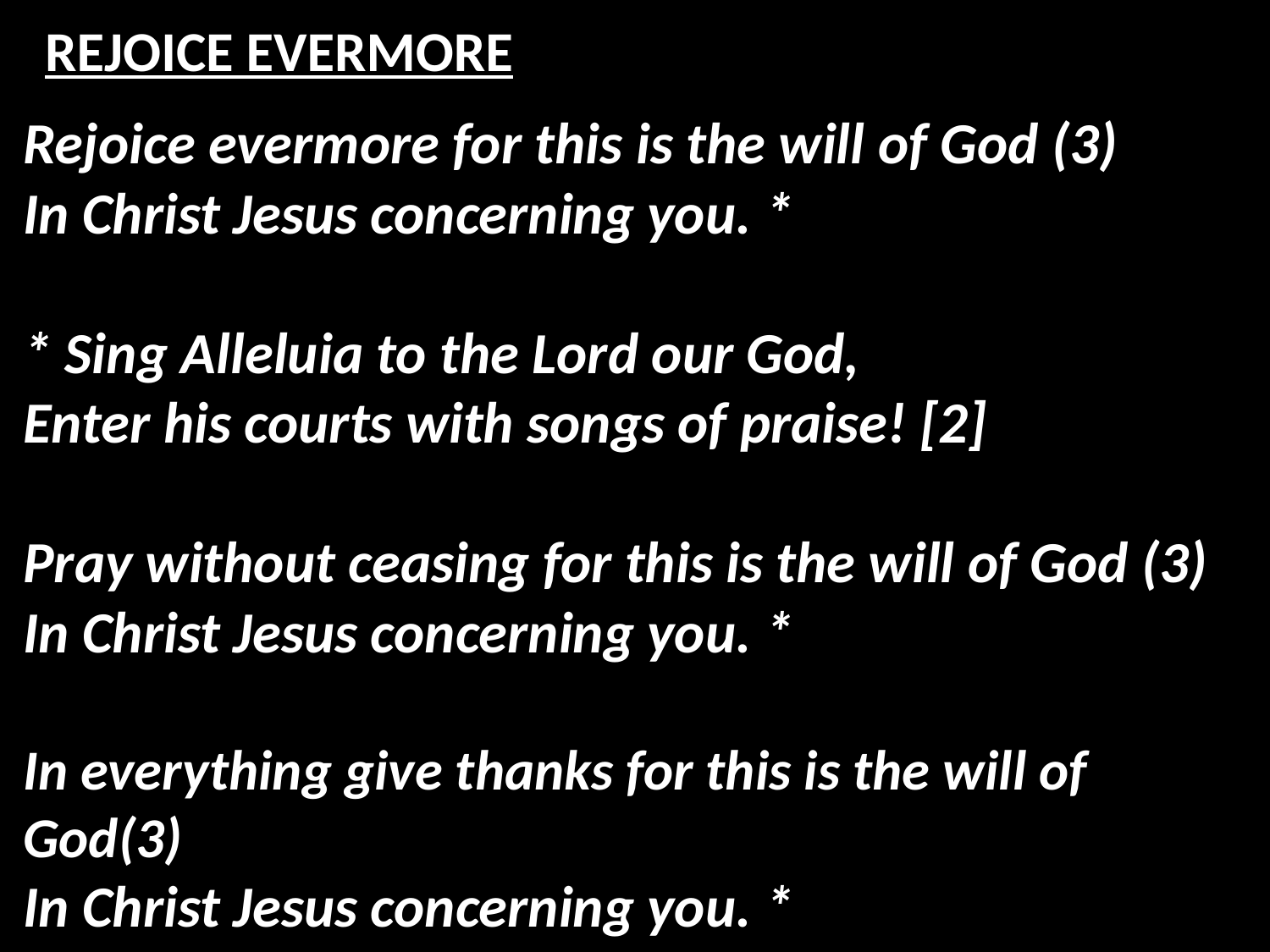

# REJOICE EVERMORE
Rejoice evermore for this is the will of God (3)
In Christ Jesus concerning you. *

* Sing Alleluia to the Lord our God,
Enter his courts with songs of praise! [2]

Pray without ceasing for this is the will of God (3)
In Christ Jesus concerning you. *

In everything give thanks for this is the will of God(3)
In Christ Jesus concerning you. *